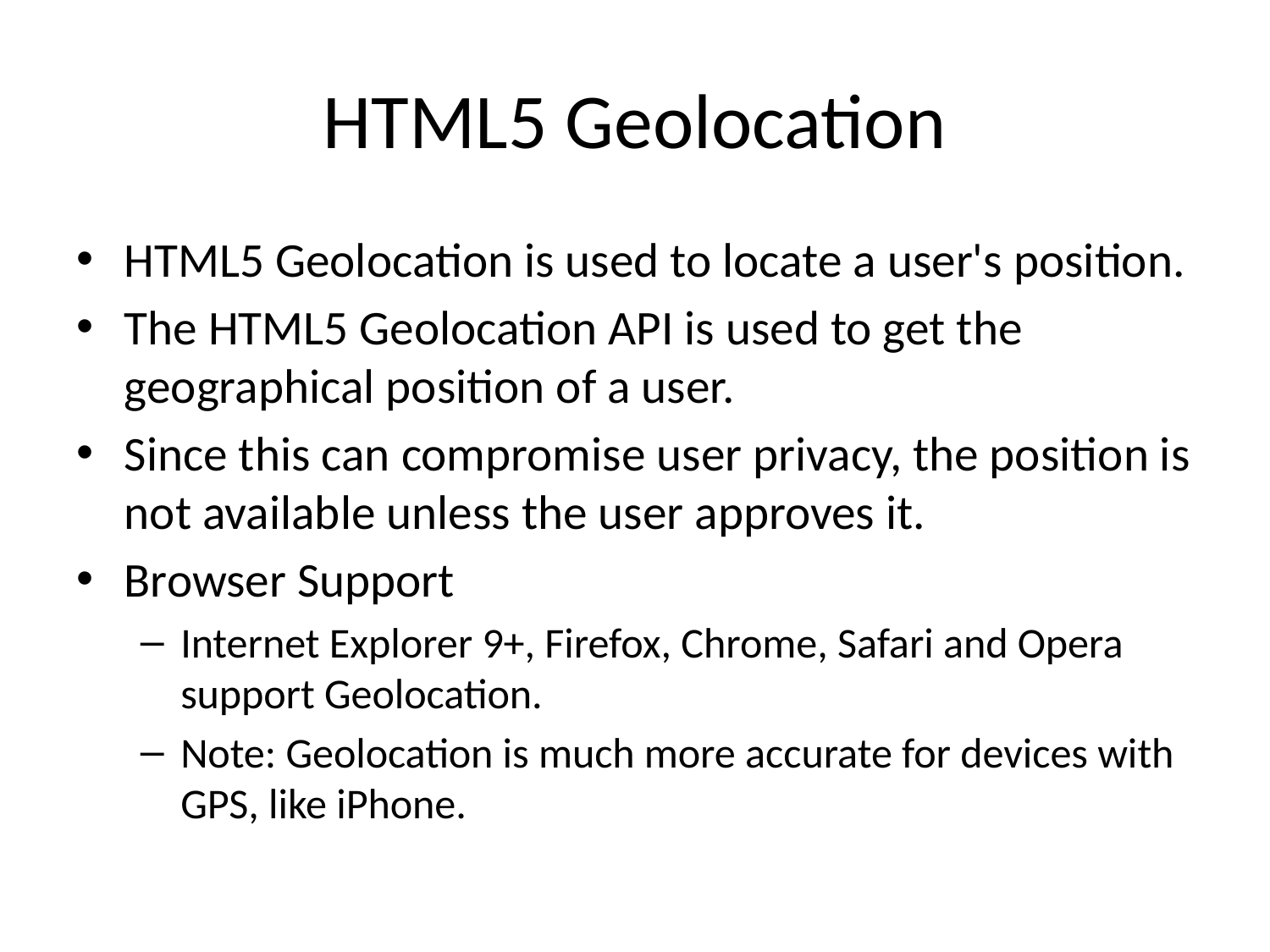

# HTML5 Geolocation
HTML5 Geolocation is used to locate a user's position.
The HTML5 Geolocation API is used to get the geographical position of a user.
Since this can compromise user privacy, the position is not available unless the user approves it.
Browser Support
Internet Explorer 9+, Firefox, Chrome, Safari and Opera support Geolocation.
Note: Geolocation is much more accurate for devices with GPS, like iPhone.